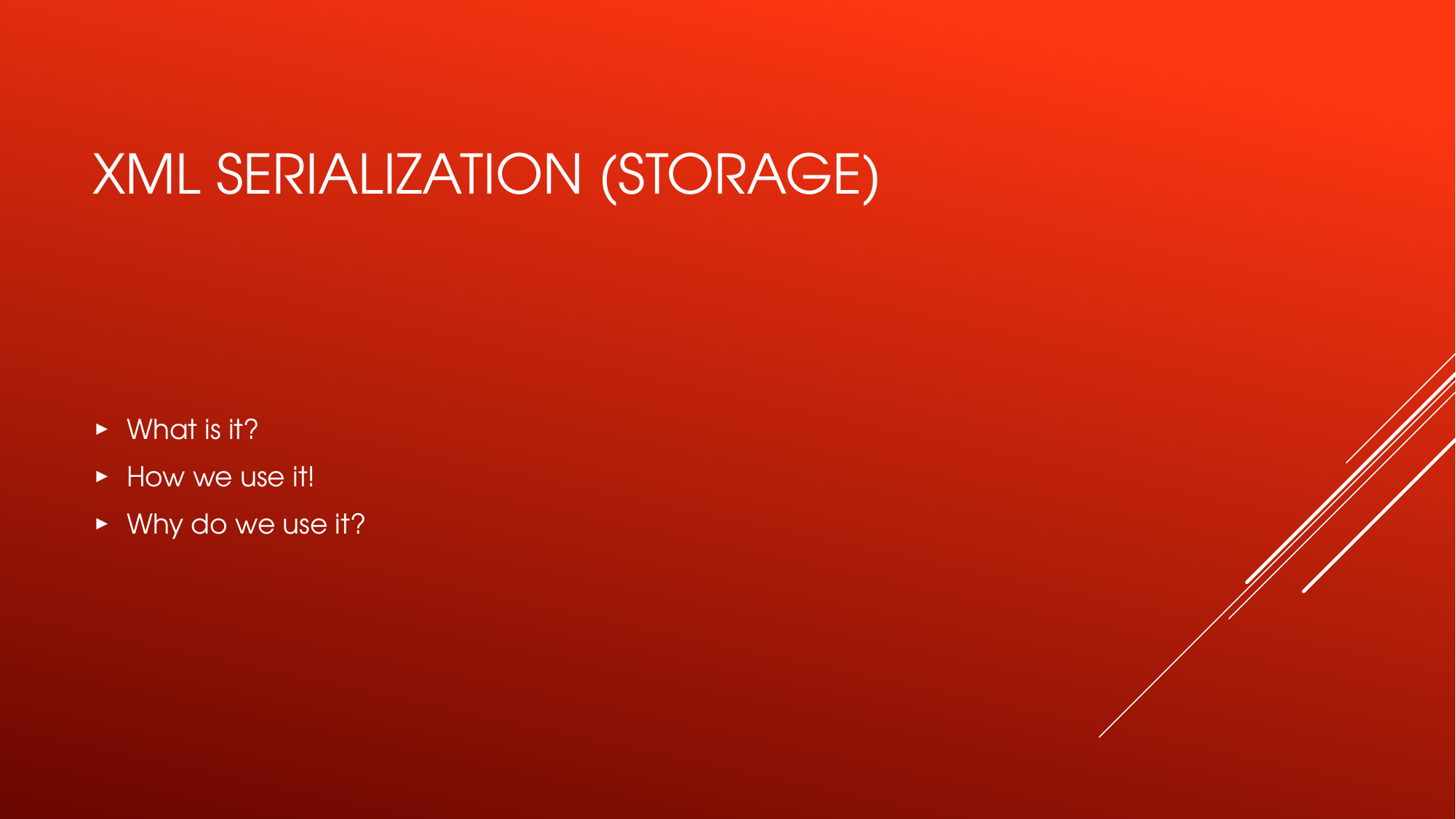

# XML Serialization (Storage)
What is it?
How we use it!
Why do we use it?